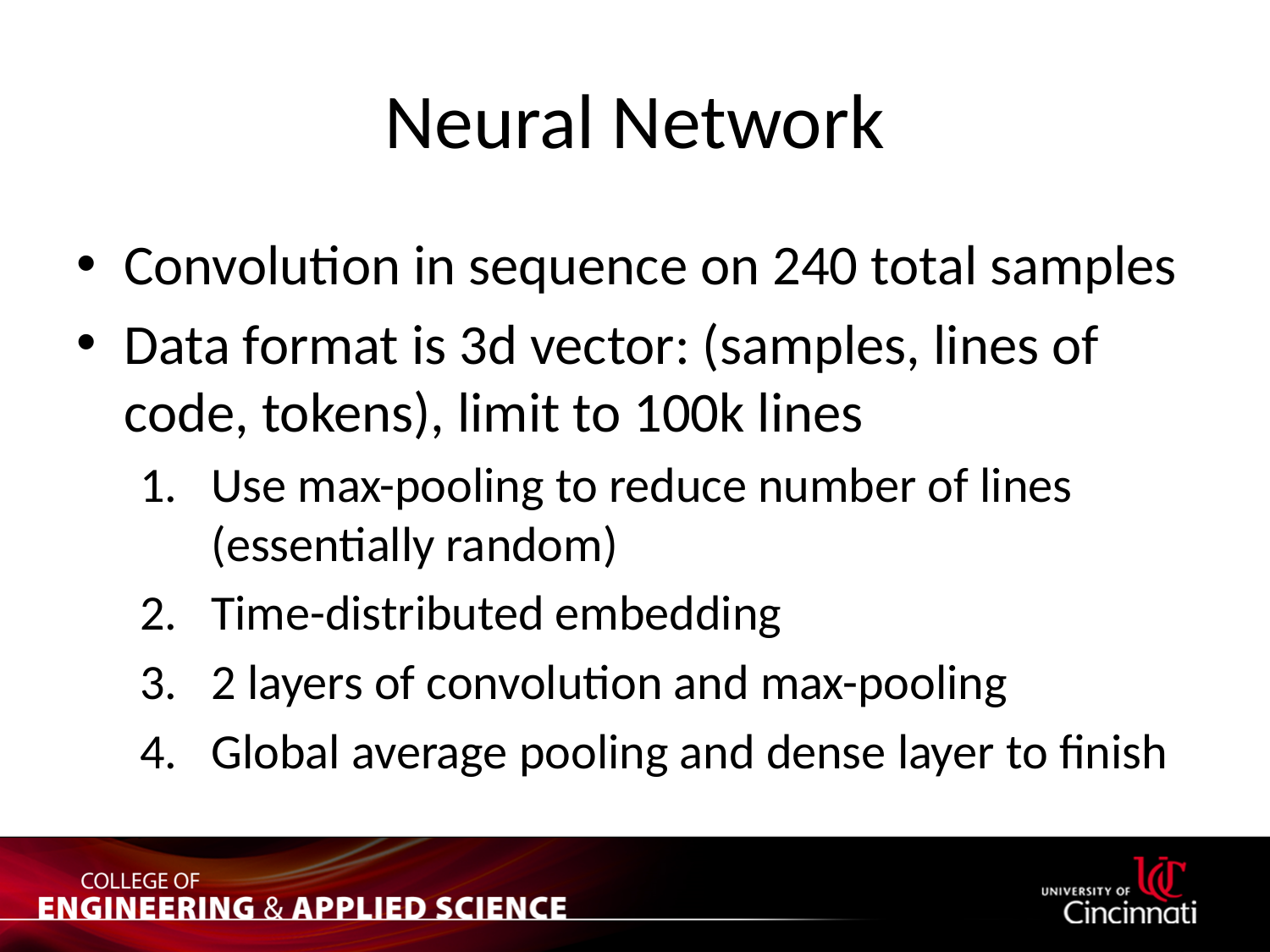

# Neural Network
Convolution in sequence on 240 total samples
Data format is 3d vector: (samples, lines of code, tokens), limit to 100k lines
Use max-pooling to reduce number of lines (essentially random)
Time-distributed embedding
2 layers of convolution and max-pooling
Global average pooling and dense layer to finish